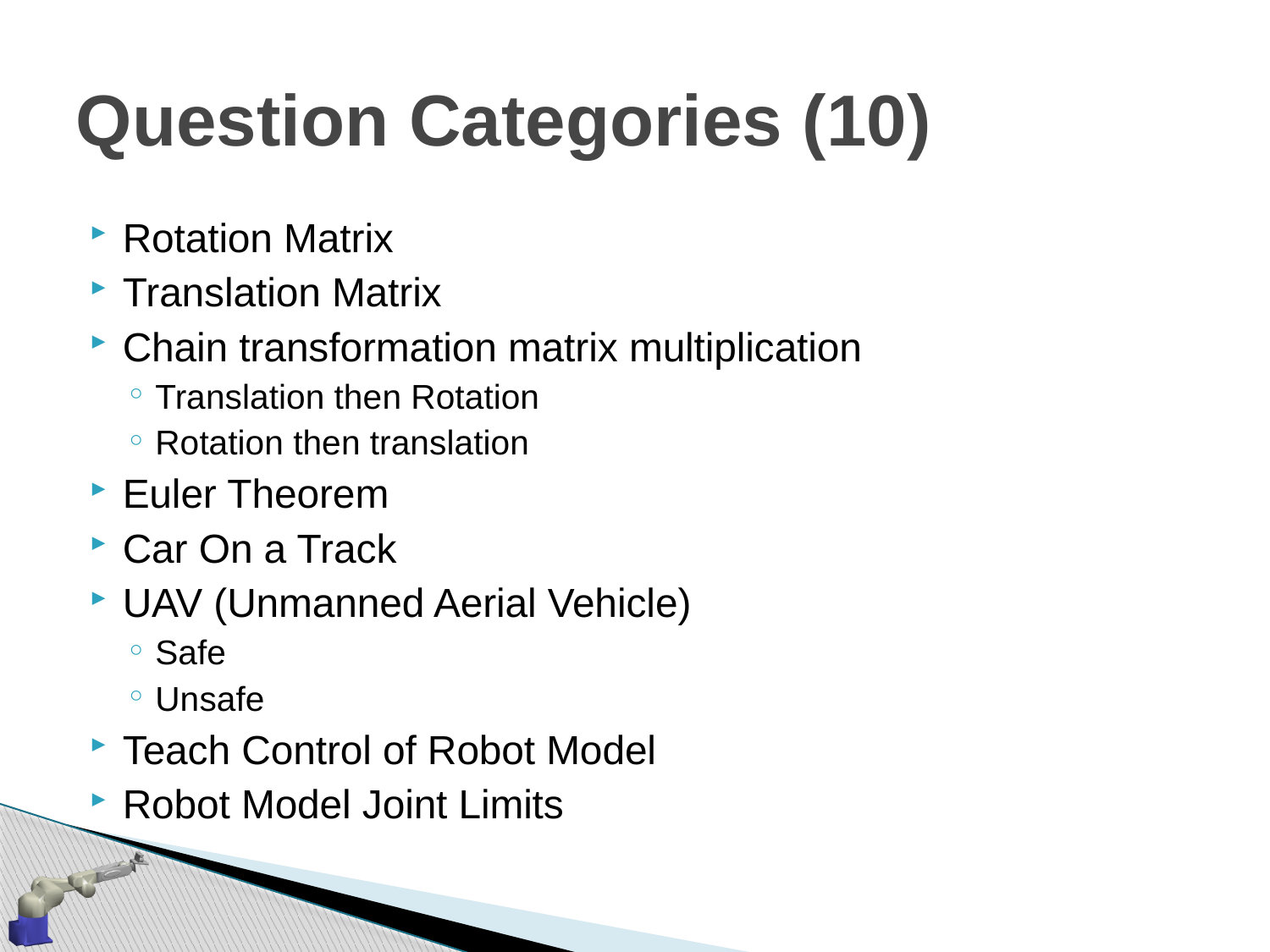

# Question Categories (10)
Rotation Matrix
Translation Matrix
Chain transformation matrix multiplication
Translation then Rotation
Rotation then translation
Euler Theorem
Car On a Track
UAV (Unmanned Aerial Vehicle)
Safe
Unsafe
Teach Control of Robot Model
Robot Model Joint Limits